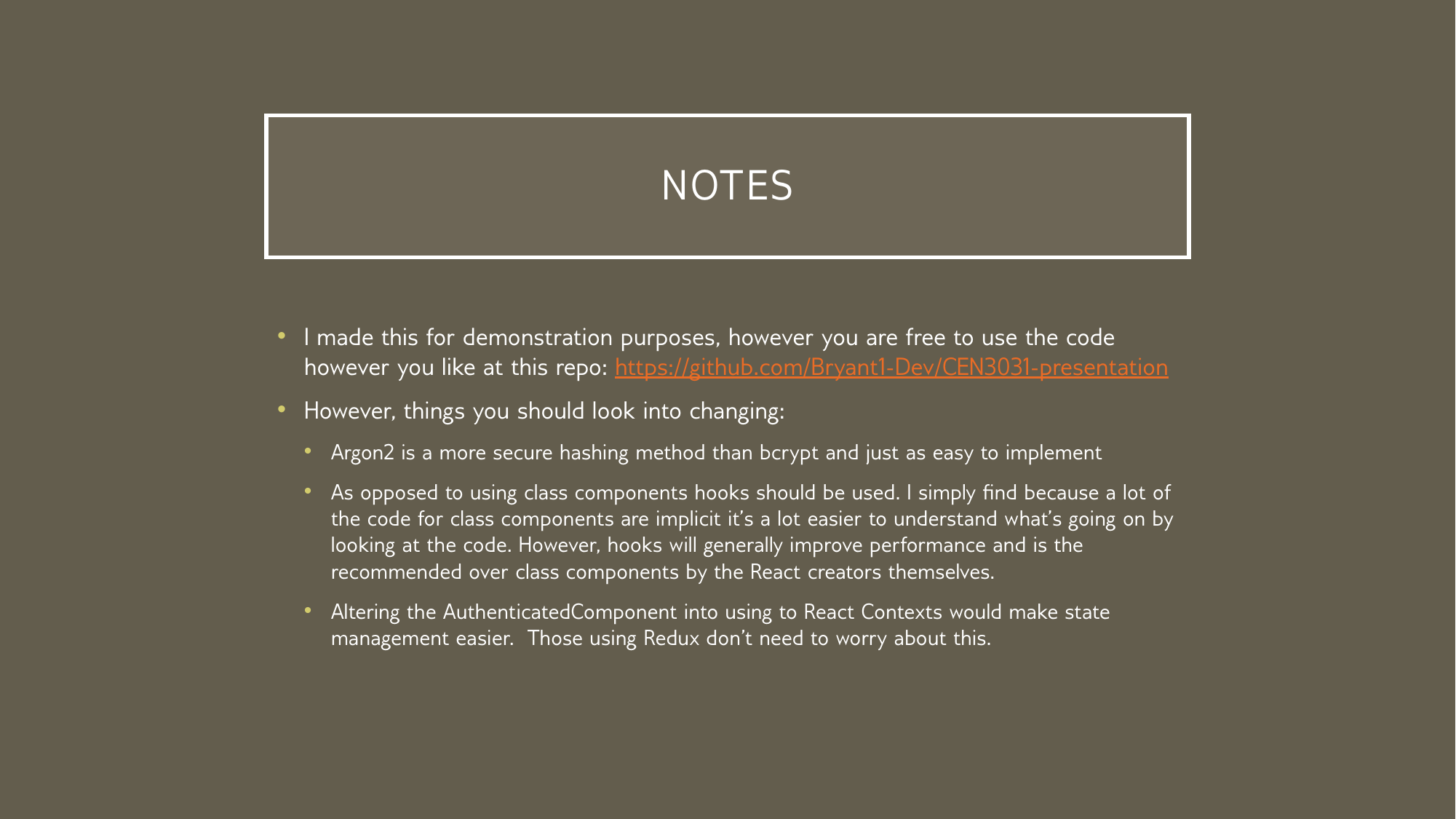

# notes
I made this for demonstration purposes, however you are free to use the code however you like at this repo: https://github.com/Bryant1-Dev/CEN3031-presentation
However, things you should look into changing:
Argon2 is a more secure hashing method than bcrypt and just as easy to implement
As opposed to using class components hooks should be used. I simply find because a lot of the code for class components are implicit it’s a lot easier to understand what’s going on by looking at the code. However, hooks will generally improve performance and is the recommended over class components by the React creators themselves.
Altering the AuthenticatedComponent into using to React Contexts would make state management easier.  Those using Redux don’t need to worry about this.